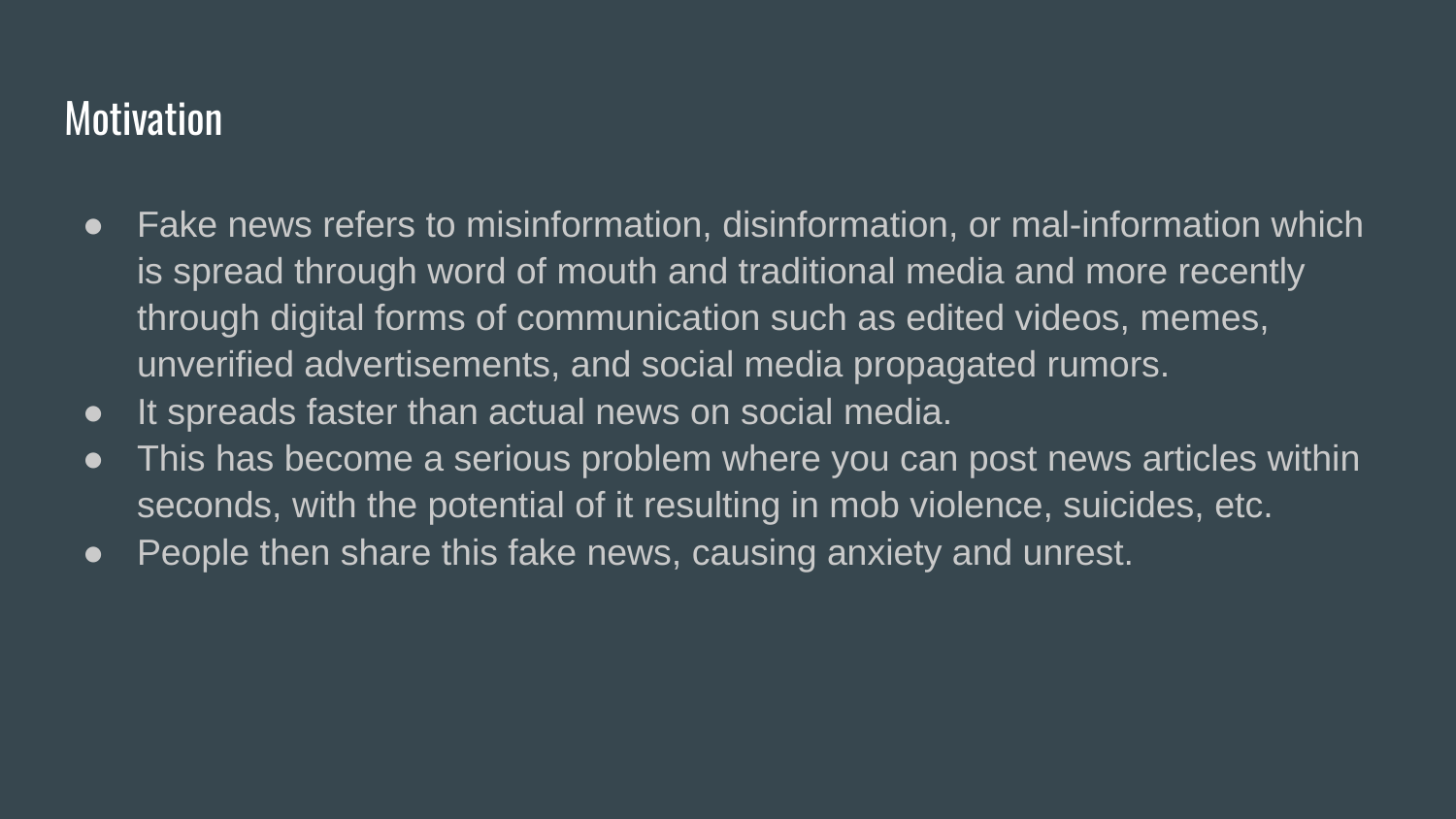

# Motivation
Fake news refers to misinformation, disinformation, or mal-information which is spread through word of mouth and traditional media and more recently through digital forms of communication such as edited videos, memes, unverified advertisements, and social media propagated rumors.
It spreads faster than actual news on social media.
This has become a serious problem where you can post news articles within seconds, with the potential of it resulting in mob violence, suicides, etc.
People then share this fake news, causing anxiety and unrest.